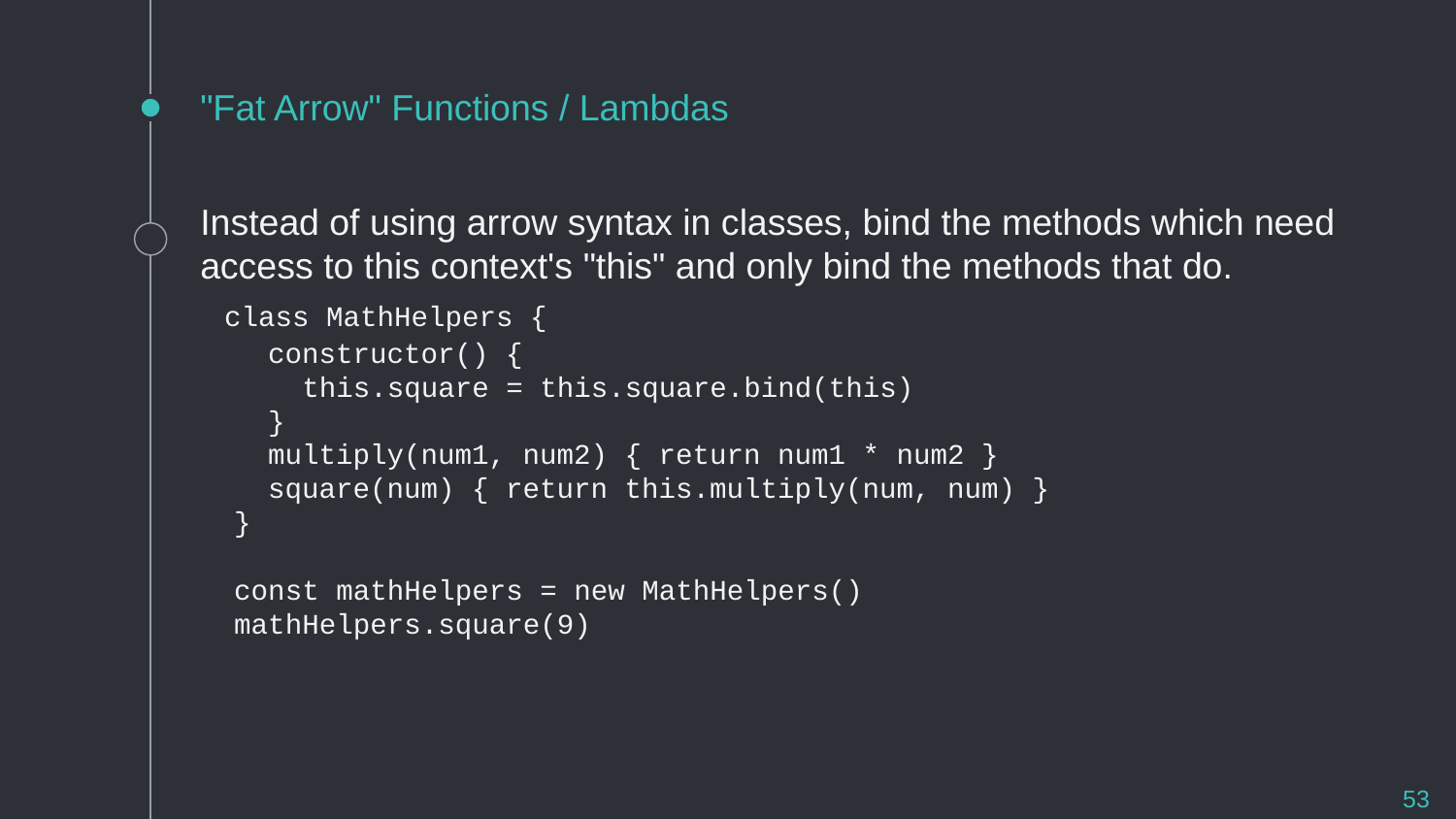

# "Fat Arrow" Functions / Lambdas
Instead of using arrow syntax in classes, bind the methods which need access to this context's "this" and only bind the methods that do.
 class MathHelpers {
    constructor() {
      this.square = this.square.bind(this)
    }
    multiply(num1, num2) { return num1 * num2 }
    square(num) { return this.multiply(num, num) }
  }

  const mathHelpers = new MathHelpers()
  mathHelpers.square(9)

53